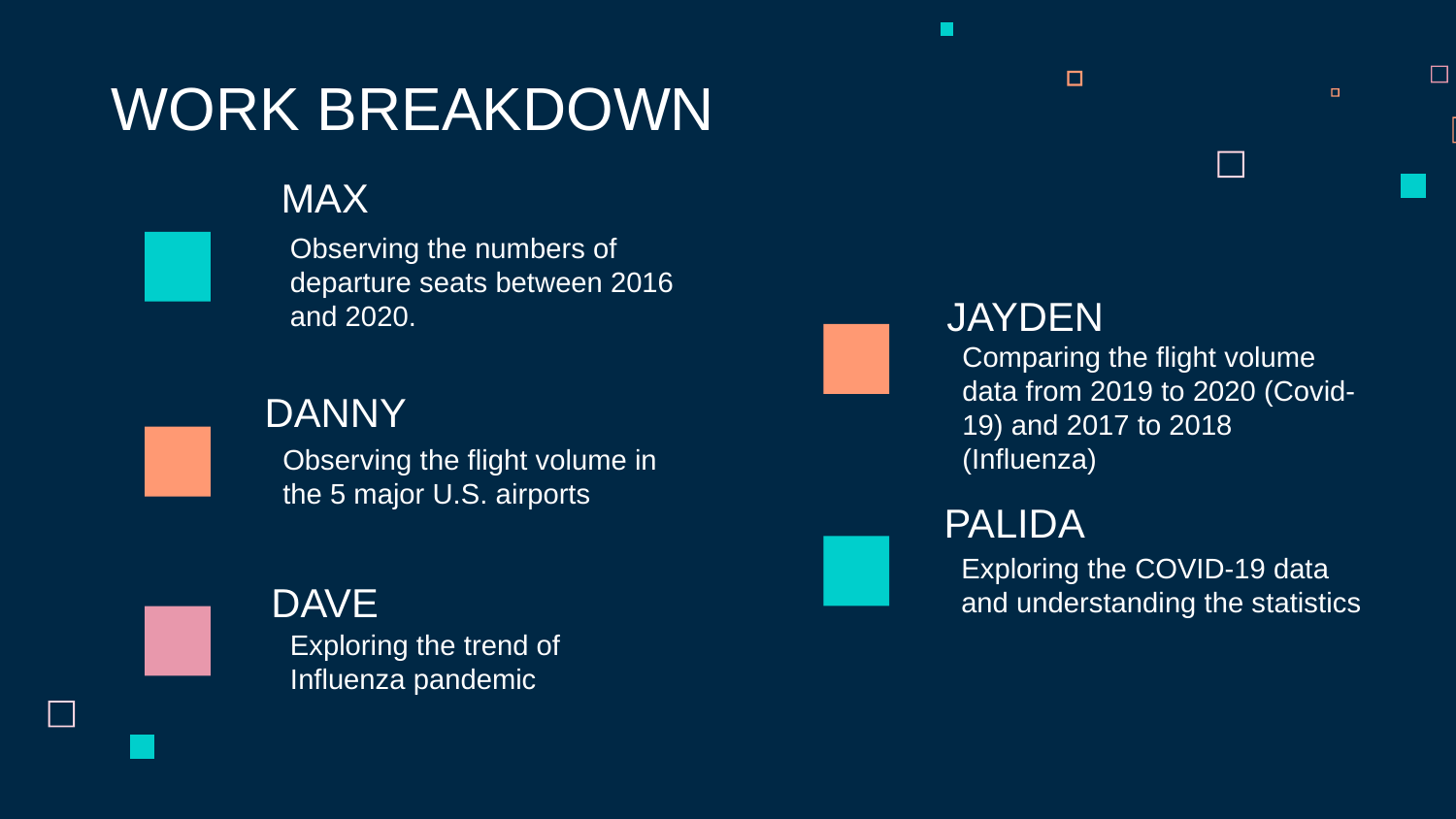

WORK BREAKDOWN
MAX
Observing the numbers of departure seats between 2016 and 2020.

JAYDEN

Comparing the flight volume data from 2019 to 2020 (Covid-19) and 2017 to 2018 (Influenza)

DANNY

Observing the flight volume in the 5 major U.S. airports
# PALIDA

Exploring the COVID-19 data and understanding the statistics
DAVE

Exploring the trend of Influenza pandemic